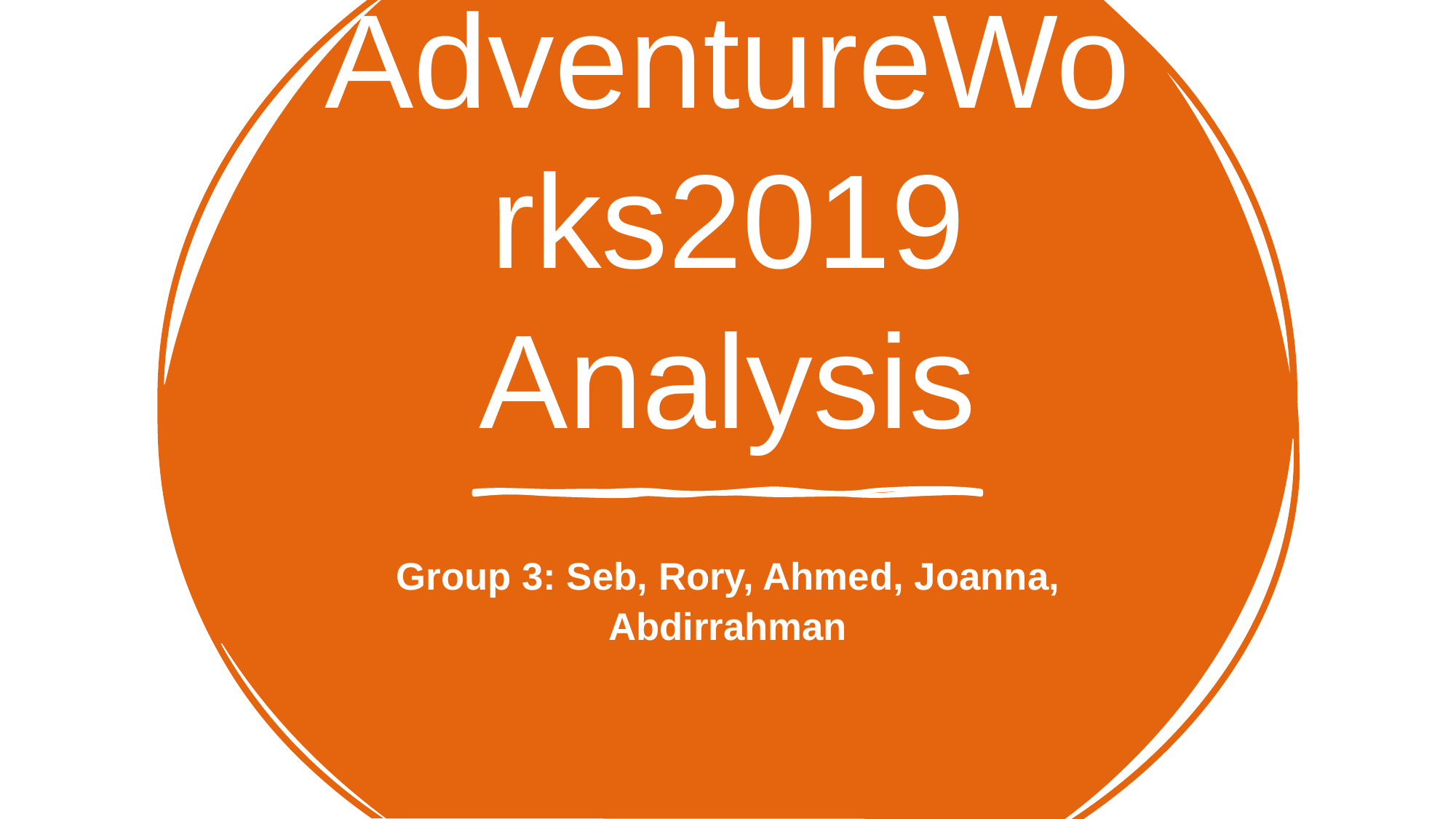

# AdventureWorks2019 Analysis
Group 3: Seb, Rory, Ahmed, Joanna, Abdirrahman